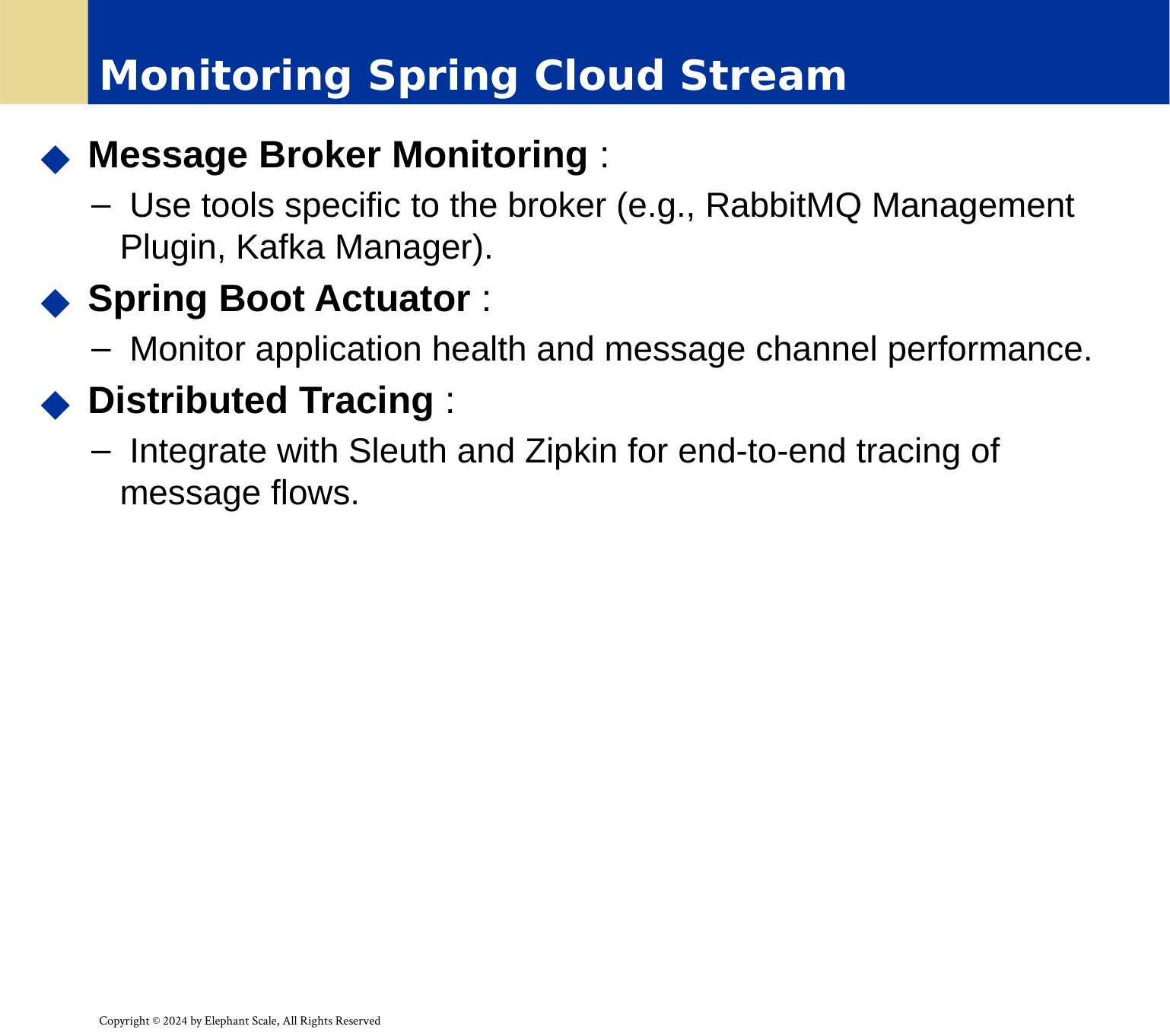

# Monitoring Spring Cloud Stream
 Message Broker Monitoring :
 Use tools specific to the broker (e.g., RabbitMQ Management Plugin, Kafka Manager).
 Spring Boot Actuator :
 Monitor application health and message channel performance.
 Distributed Tracing :
 Integrate with Sleuth and Zipkin for end-to-end tracing of message flows.
Copyright © 2024 by Elephant Scale, All Rights Reserved